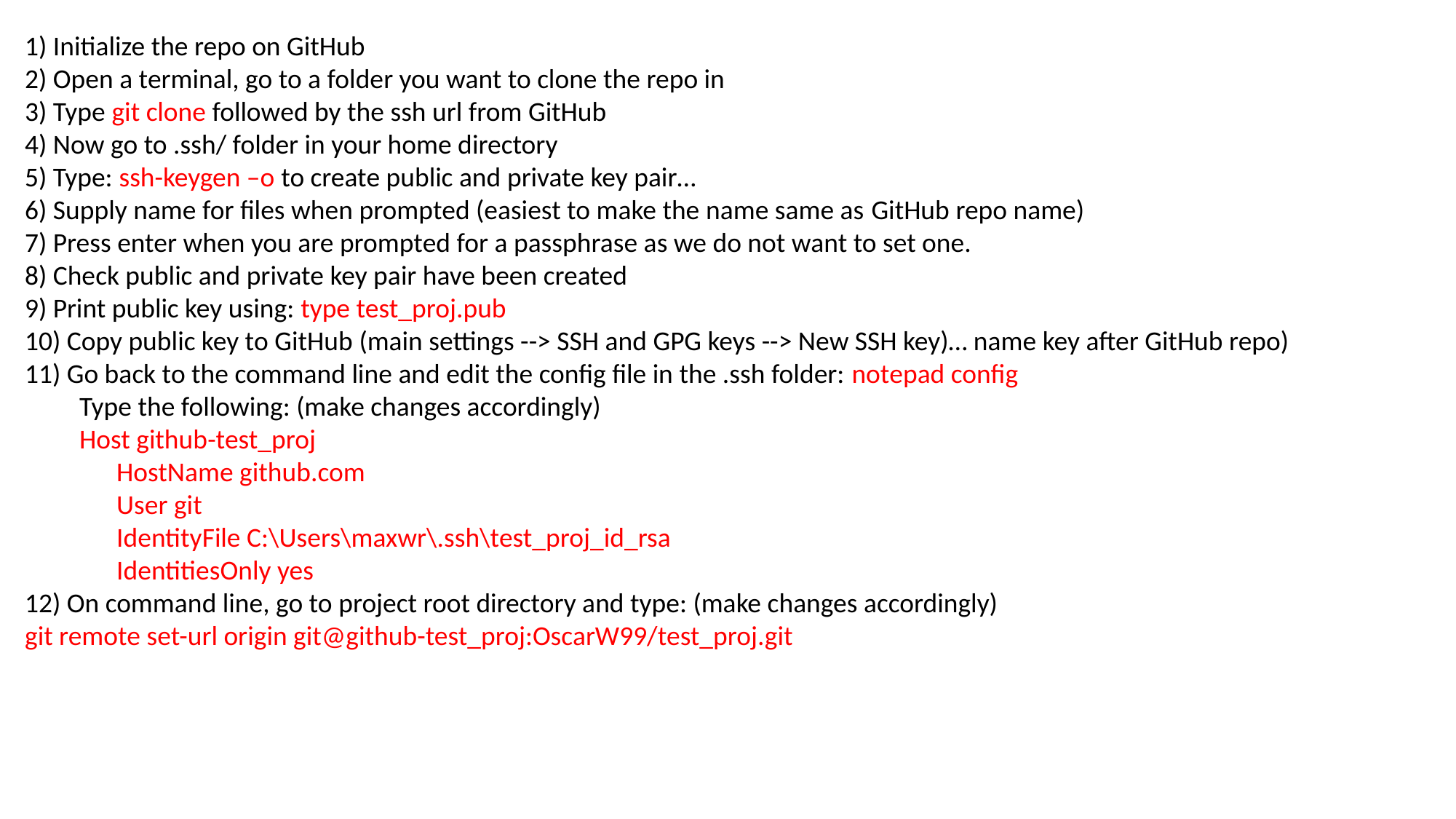

1) Initialize the repo on GitHub
2) Open a terminal, go to a folder you want to clone the repo in
3) Type git clone followed by the ssh url from GitHub
4) Now go to .ssh/ folder in your home directory
5) Type: ssh-keygen –o to create public and private key pair…
6) Supply name for files when prompted (easiest to make the name same as GitHub repo name)
7) Press enter when you are prompted for a passphrase as we do not want to set one.
8) Check public and private key pair have been created
9) Print public key using: type test_proj.pub
10) Copy public key to GitHub (main settings --> SSH and GPG keys --> New SSH key)… name key after GitHub repo)
11) Go back to the command line and edit the config file in the .ssh folder: notepad config
Type the following: (make changes accordingly)
Host github-test_proj
      HostName github.com
      User git
      IdentityFile C:\Users\maxwr\.ssh\test_proj_id_rsa
      IdentitiesOnly yes
12) On command line, go to project root directory and type: (make changes accordingly)
git remote set-url origin git@github-test_proj:OscarW99/test_proj.git